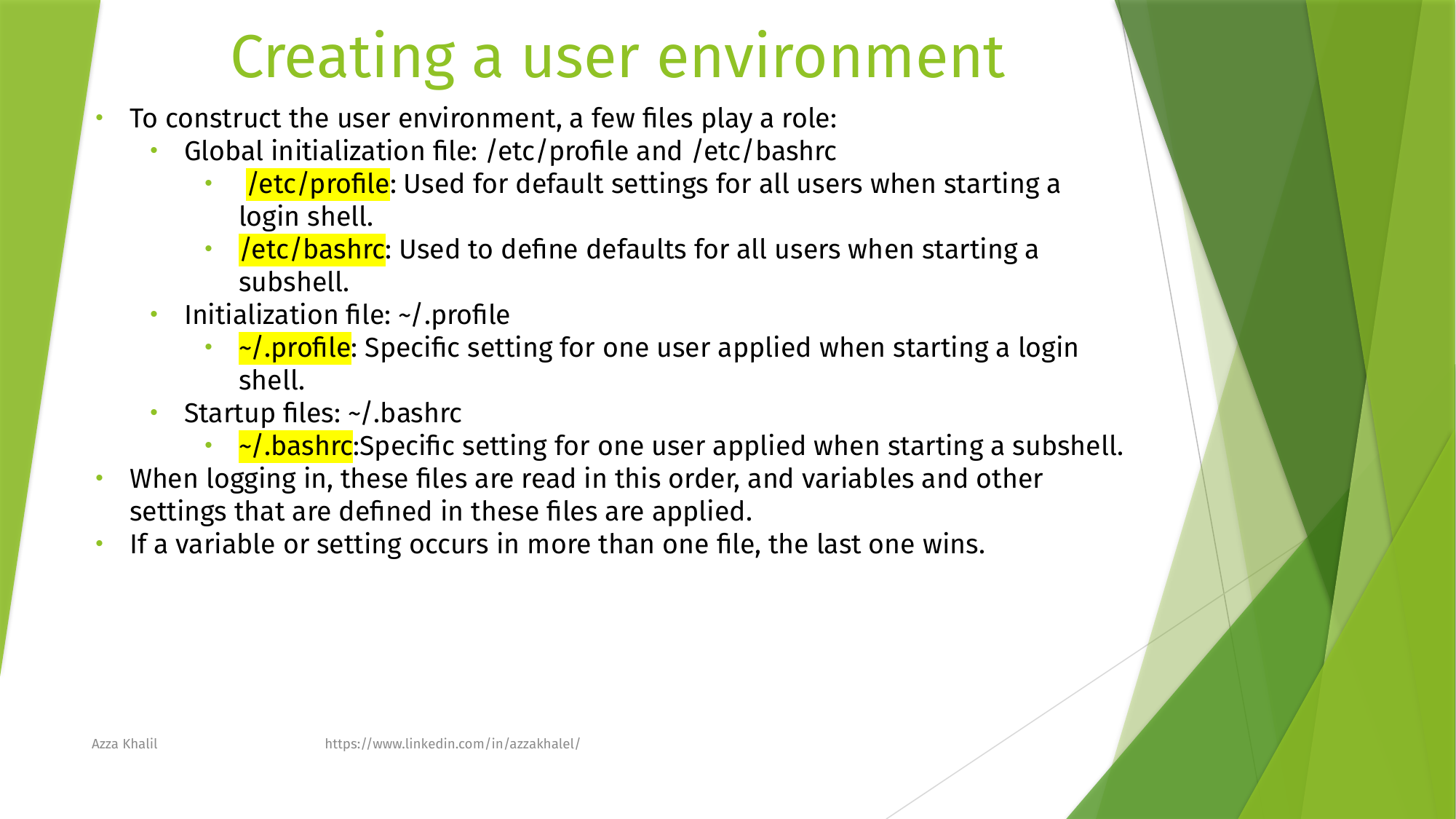

# Creating a user environment
To construct the user environment, a few files play a role:
Global initialization file: /etc/profile and /etc/bashrc
 /etc/profile: Used for default settings for all users when starting a login shell.
/etc/bashrc: Used to define defaults for all users when starting a subshell.
Initialization file: ~/.profile
~/.profile: Specific setting for one user applied when starting a login shell.
Startup files: ~/.bashrc
~/.bashrc:Specific setting for one user applied when starting a subshell.
When logging in, these files are read in this order, and variables and other settings that are defined in these files are applied.
If a variable or setting occurs in more than one file, the last one wins.
Azza Khalil                                              https://www.linkedin.com/in/azzakhalel/